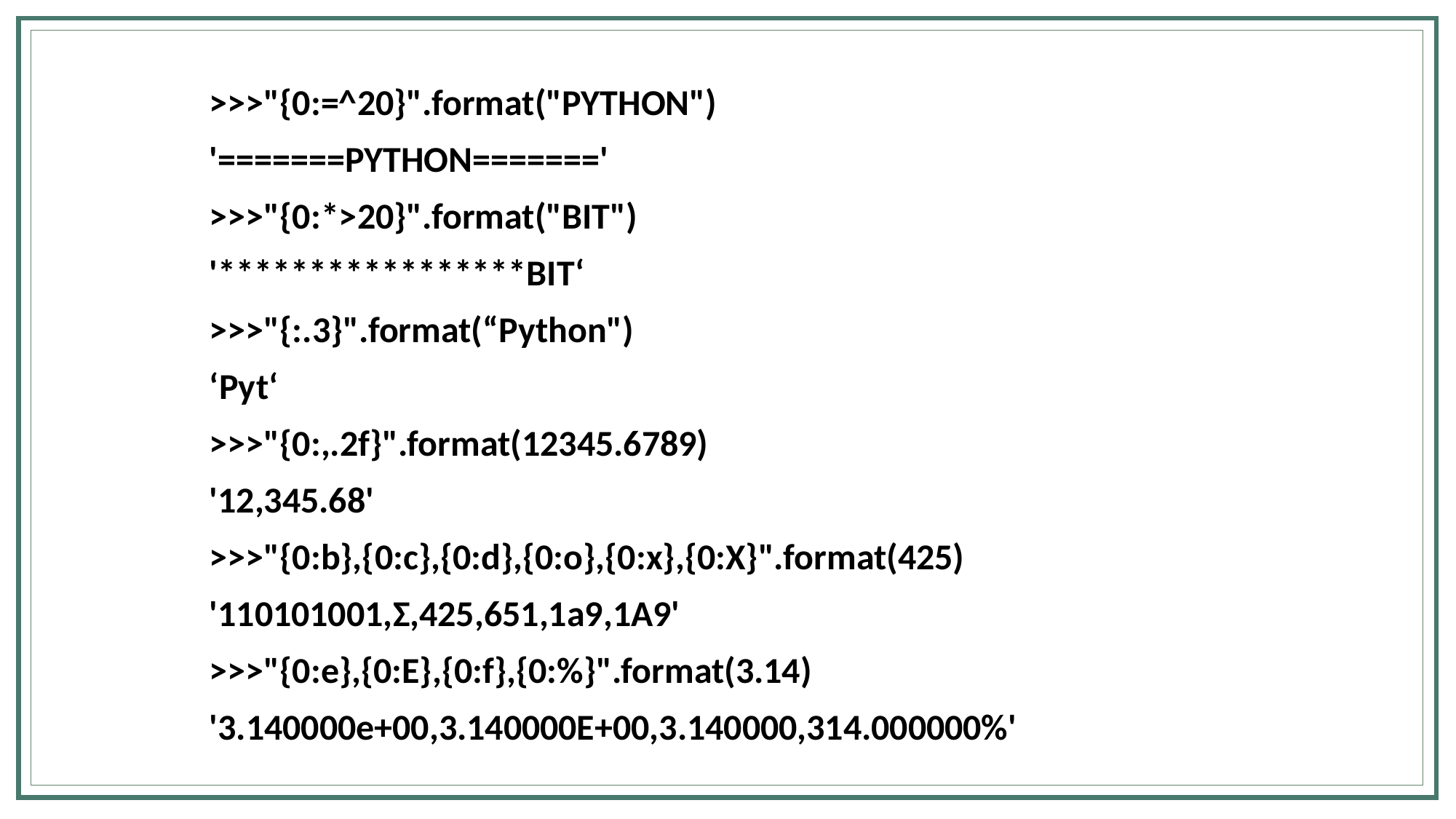

>>>"{0:=^20}".format("PYTHON")
'=======PYTHON======='
>>>"{0:*>20}".format("BIT")
'*****************BIT‘
>>>"{:.3}".format(“Python")
‘Pyt‘
>>>"{0:,.2f}".format(12345.6789)
'12,345.68'
>>>"{0:b},{0:c},{0:d},{0:o},{0:x},{0:X}".format(425)
'110101001,Ʃ,425,651,1a9,1A9'
>>>"{0:e},{0:E},{0:f},{0:%}".format(3.14)
'3.140000e+00,3.140000E+00,3.140000,314.000000%'